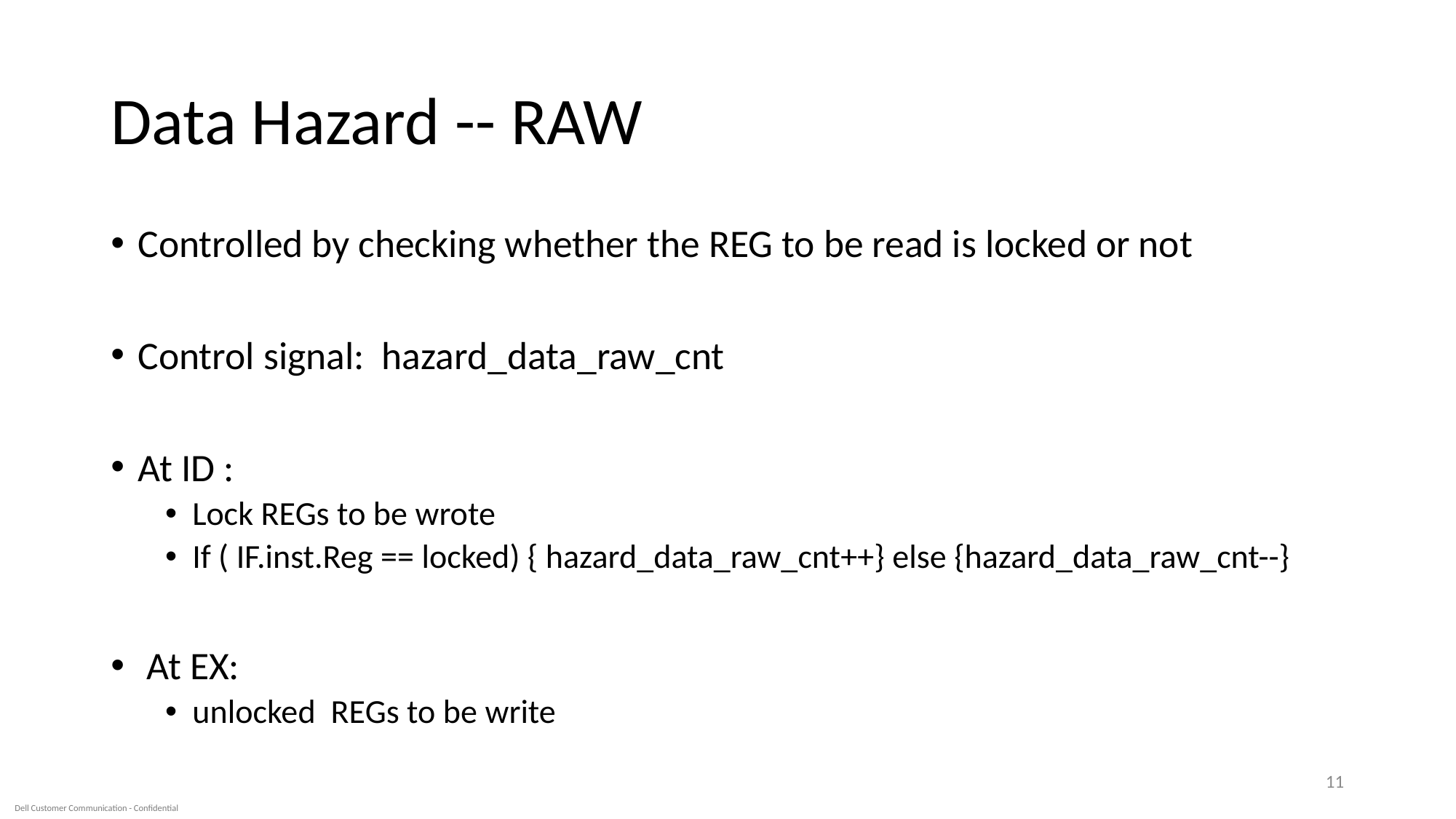

# Data Hazard -- RAW
Controlled by checking whether the REG to be read is locked or not

Control signal:  hazard_data_raw_cnt

At ID :
Lock REGs to be wrote
If ( IF.inst.Reg == locked) { hazard_data_raw_cnt++} else {hazard_data_raw_cnt--}

 At EX:
unlocked  REGs to be write

11